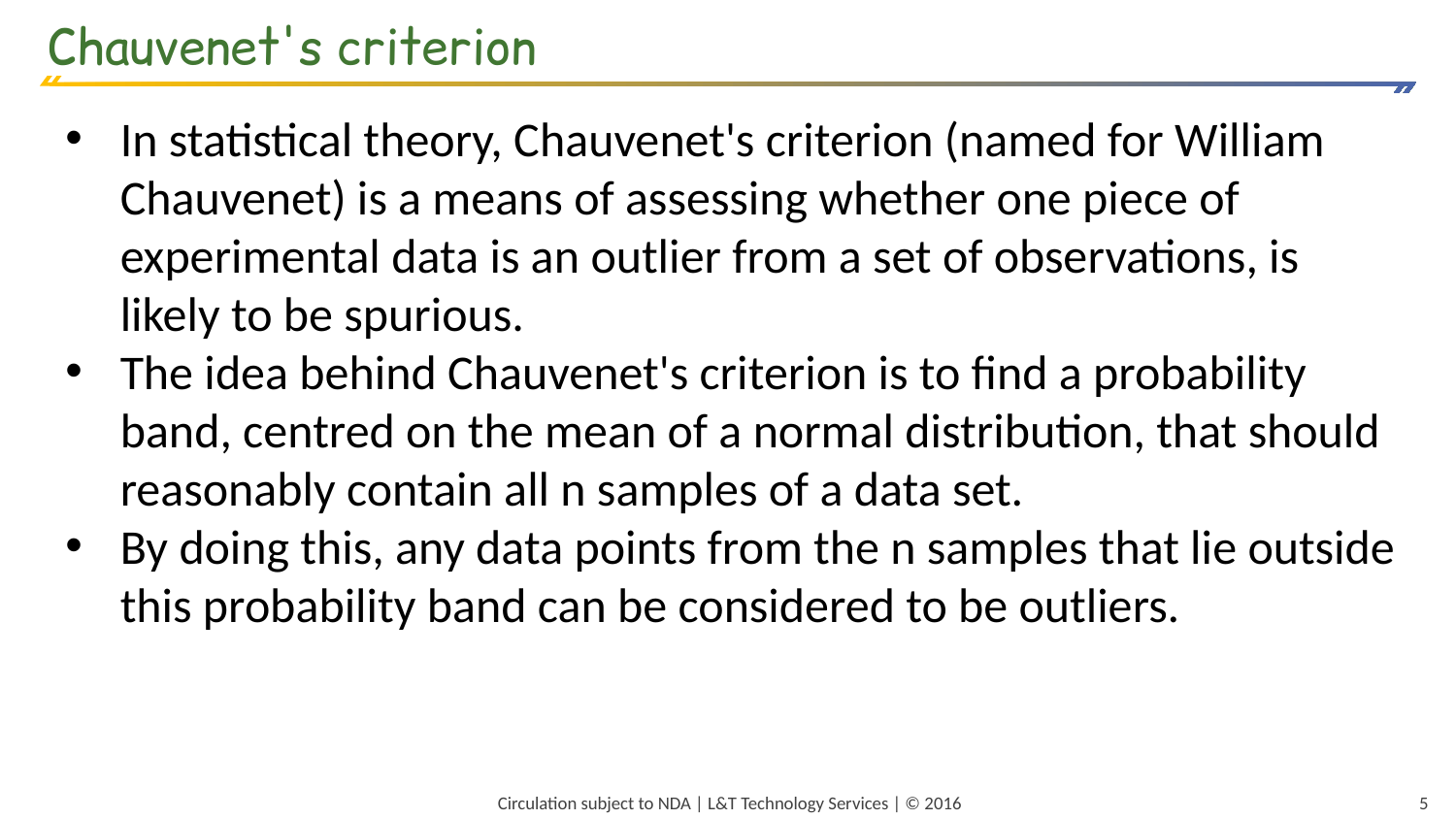

Chauvenet's criterion

In statistical theory, Chauvenet's criterion (named for William Chauvenet) is a means of assessing whether one piece of experimental data is an outlier from a set of observations, is likely to be spurious.
The idea behind Chauvenet's criterion is to find a probability band, centred on the mean of a normal distribution, that should reasonably contain all n samples of a data set.
By doing this, any data points from the n samples that lie outside this probability band can be considered to be outliers.